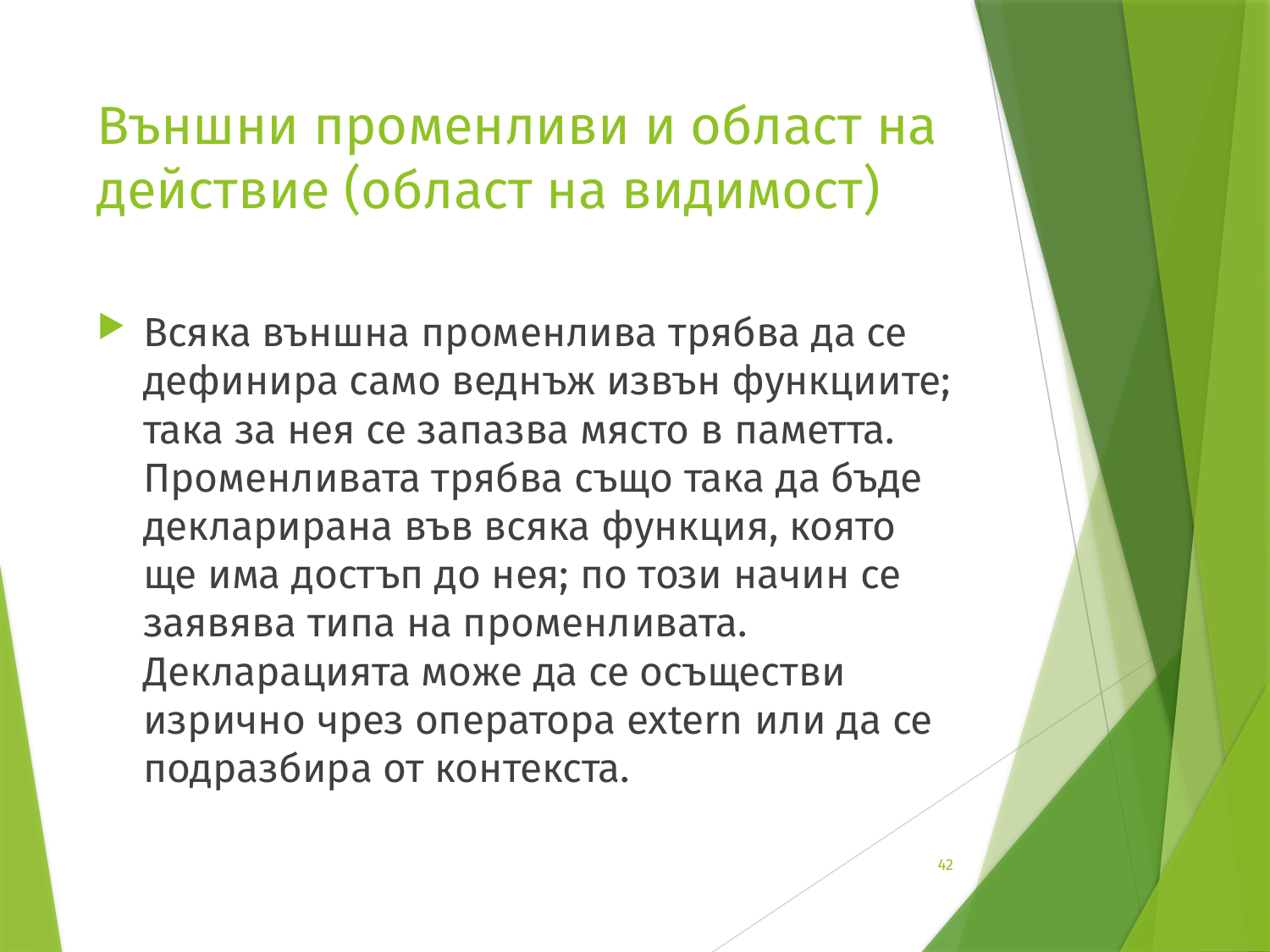

# Външни променливи и област на действие (област на видимост)
Всяка външна променлива трябва да се дефинира само веднъж извън функциите; така за нея се запазва място в паметта. Променливата трябва също така да бъде декларирана във всяка функция, която ще има достъп до нея; по този начин се заявява типа на променливата. Декларацията може да се осъществи изрично чрез оператора extern или да се подразбира от контекста.

42